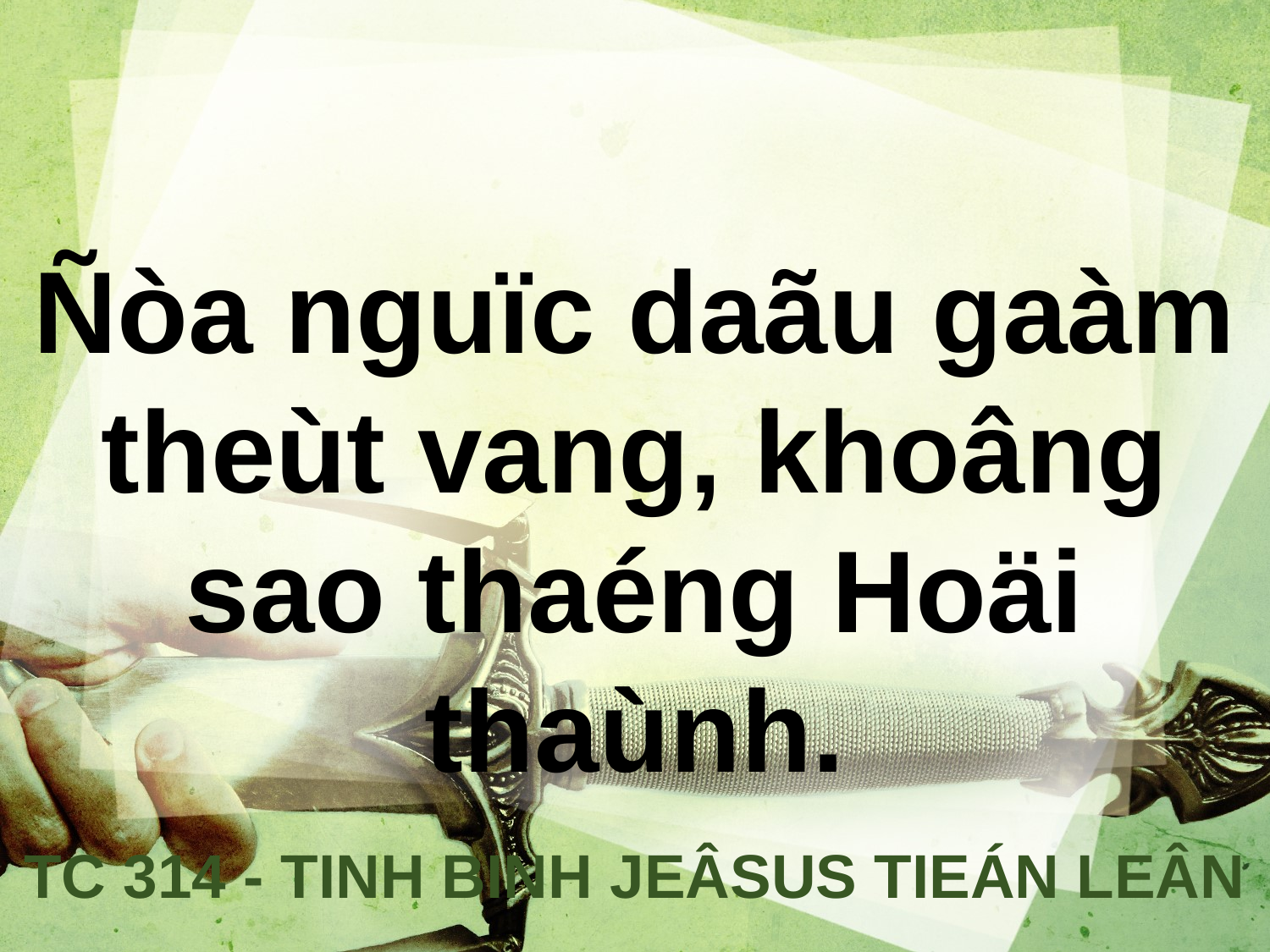

Ñòa nguïc daãu gaàm
theùt vang, khoâng sao thaéng Hoäi thaùnh.
TC 314 - TINH BINH JEÂSUS TIEÁN LEÂN